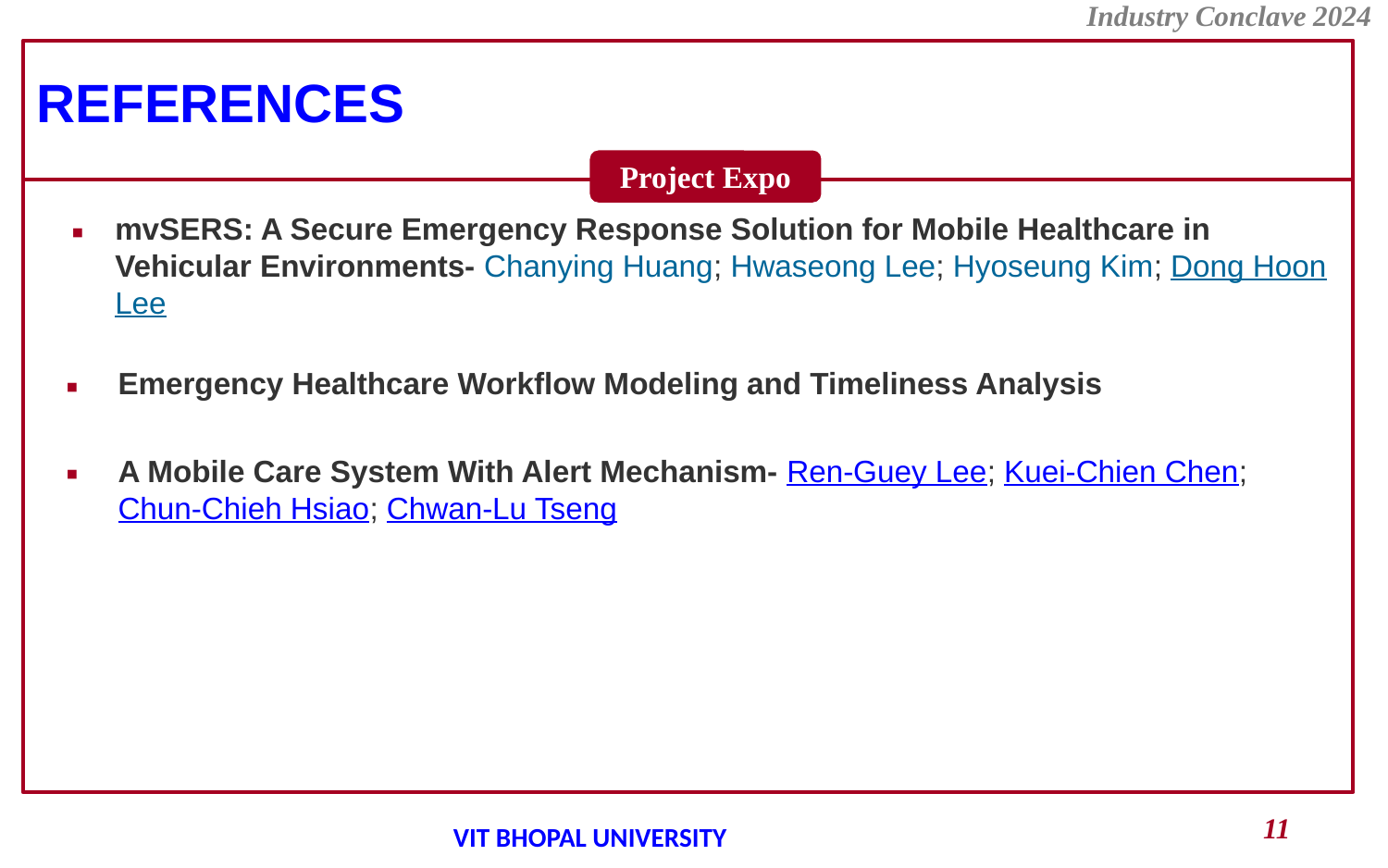

# REFERENCES
mvSERS: A Secure Emergency Response Solution for Mobile Healthcare in Vehicular Environments- Chanying Huang; Hwaseong Lee; Hyoseung Kim; Dong Hoon Lee

Emergency Healthcare Workflow Modeling and Timeliness Analysis

A Mobile Care System With Alert Mechanism- Ren-Guey Lee; Kuei-Chien Chen; Chun-Chieh Hsiao; Chwan-Lu Tseng

11
VIT BHOPAL UNIVERSITY